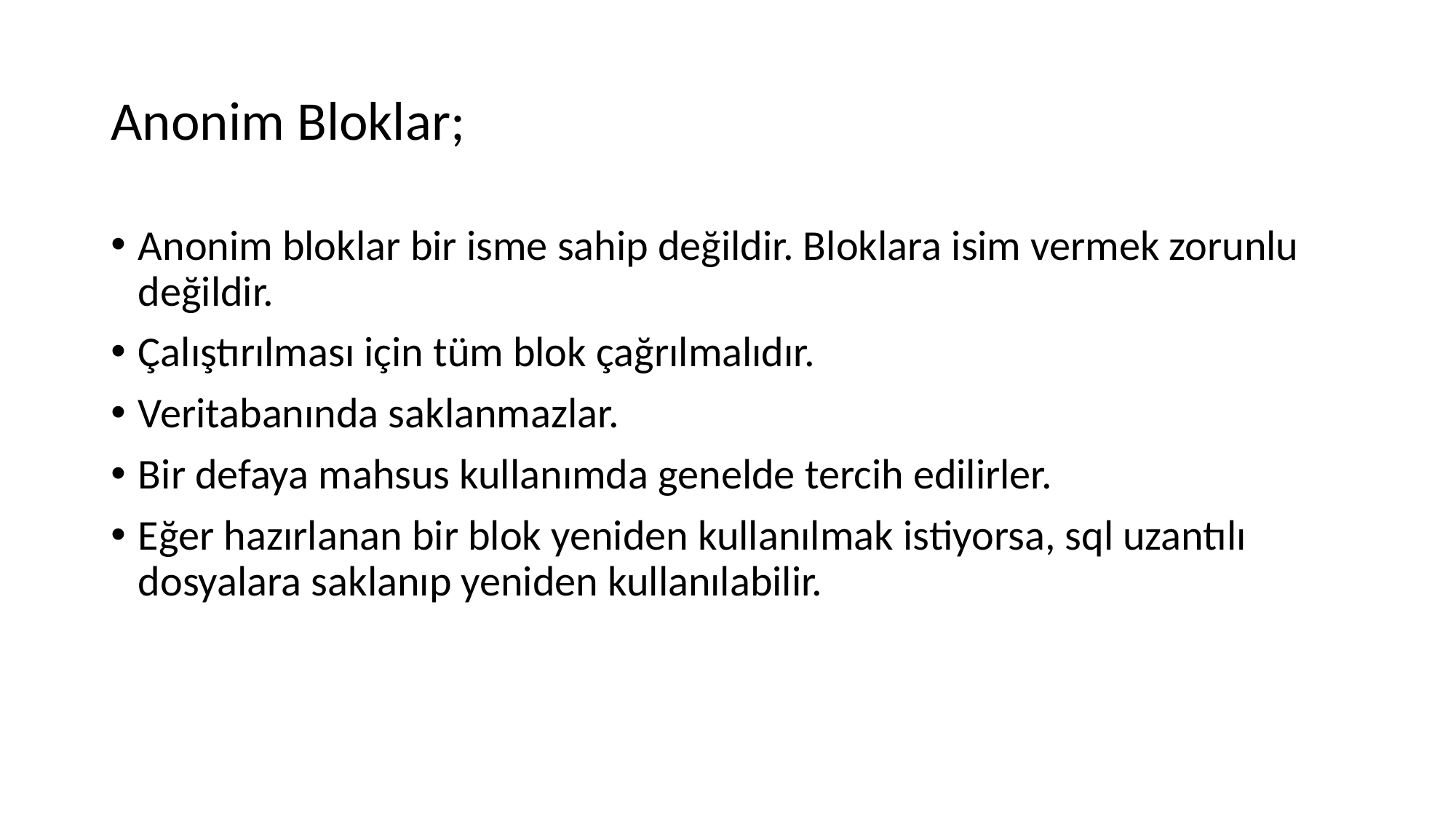

# Anonim Bloklar;
Anonim bloklar bir isme sahip değildir. Bloklara isim vermek zorunlu değildir.
Çalıştırılması için tüm blok çağrılmalıdır.
Veritabanında saklanmazlar.
Bir defaya mahsus kullanımda genelde tercih edilirler.
Eğer hazırlanan bir blok yeniden kullanılmak istiyorsa, sql uzantılı dosyalara saklanıp yeniden kullanılabilir.